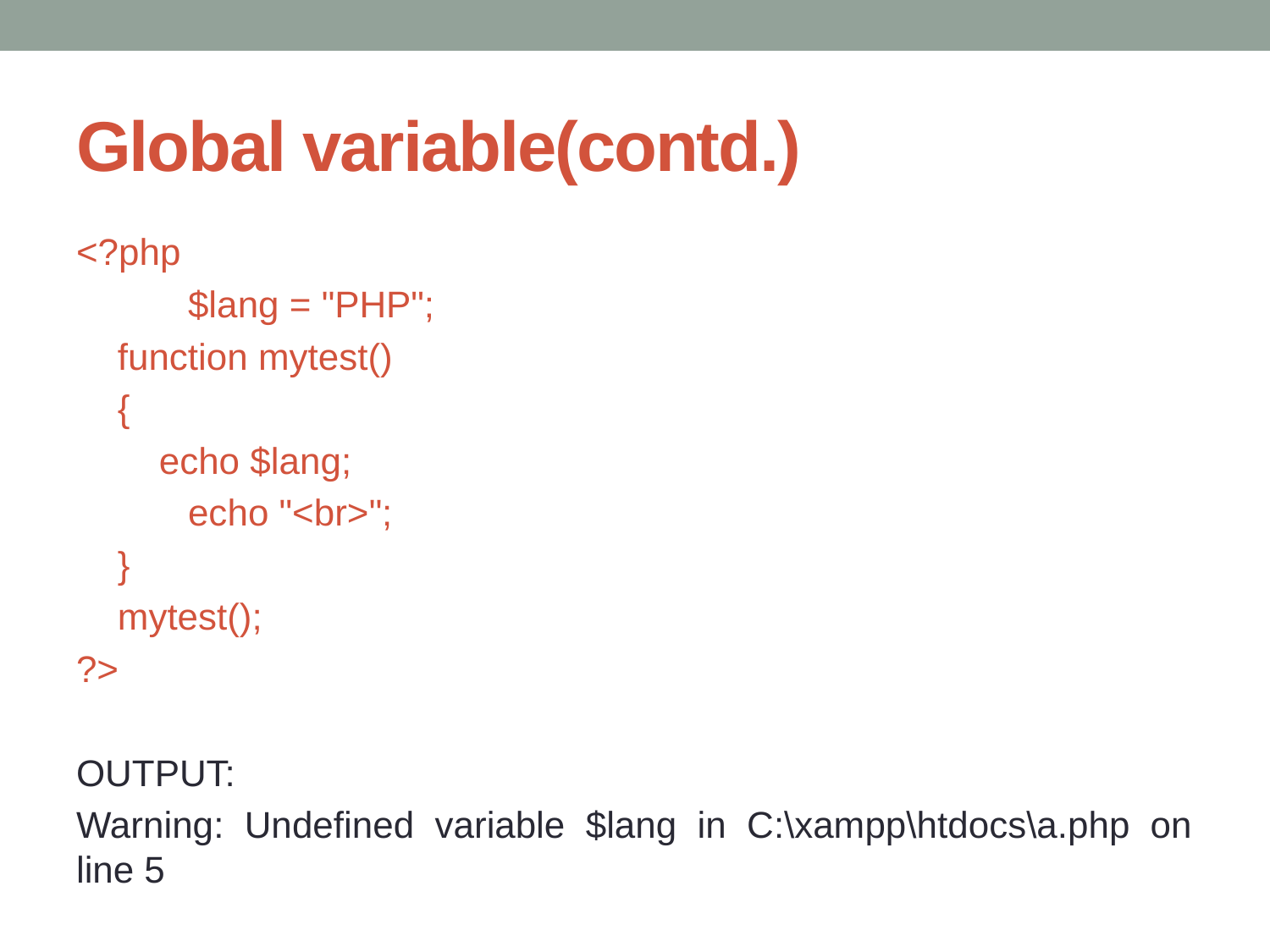

# Global variable(contd.)
<?php
	$lang = "PHP";
    function mytest()
    {
        echo $lang;
	echo "<br>";
    }
    mytest();
?>

OUTPUT:
Warning: Undefined variable $lang in C:\xampp\htdocs\a.php on line 5